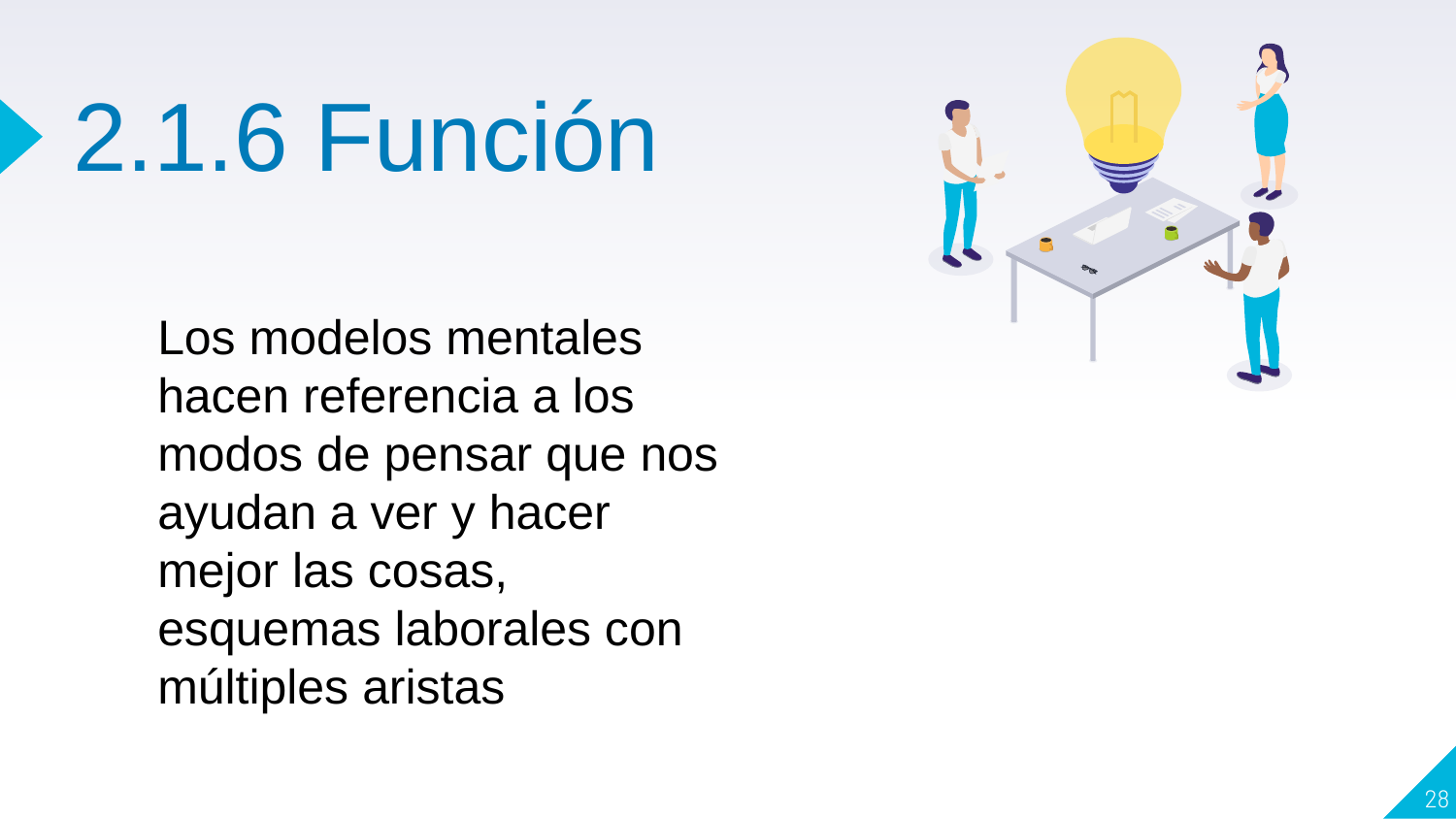

# 2.1.6 Función
Los modelos mentales hacen referencia a los modos de pensar que nos ayudan a ver y hacer mejor las cosas, esquemas laborales con múltiples aristas
Vestibuum congue
tempus
Lorem ipsum dolor sit amet, consectetur adipiscing elit, sed do eiusmod tempor. Ipsum dolor sit amet elit, sed do eiusmod tempor.
28